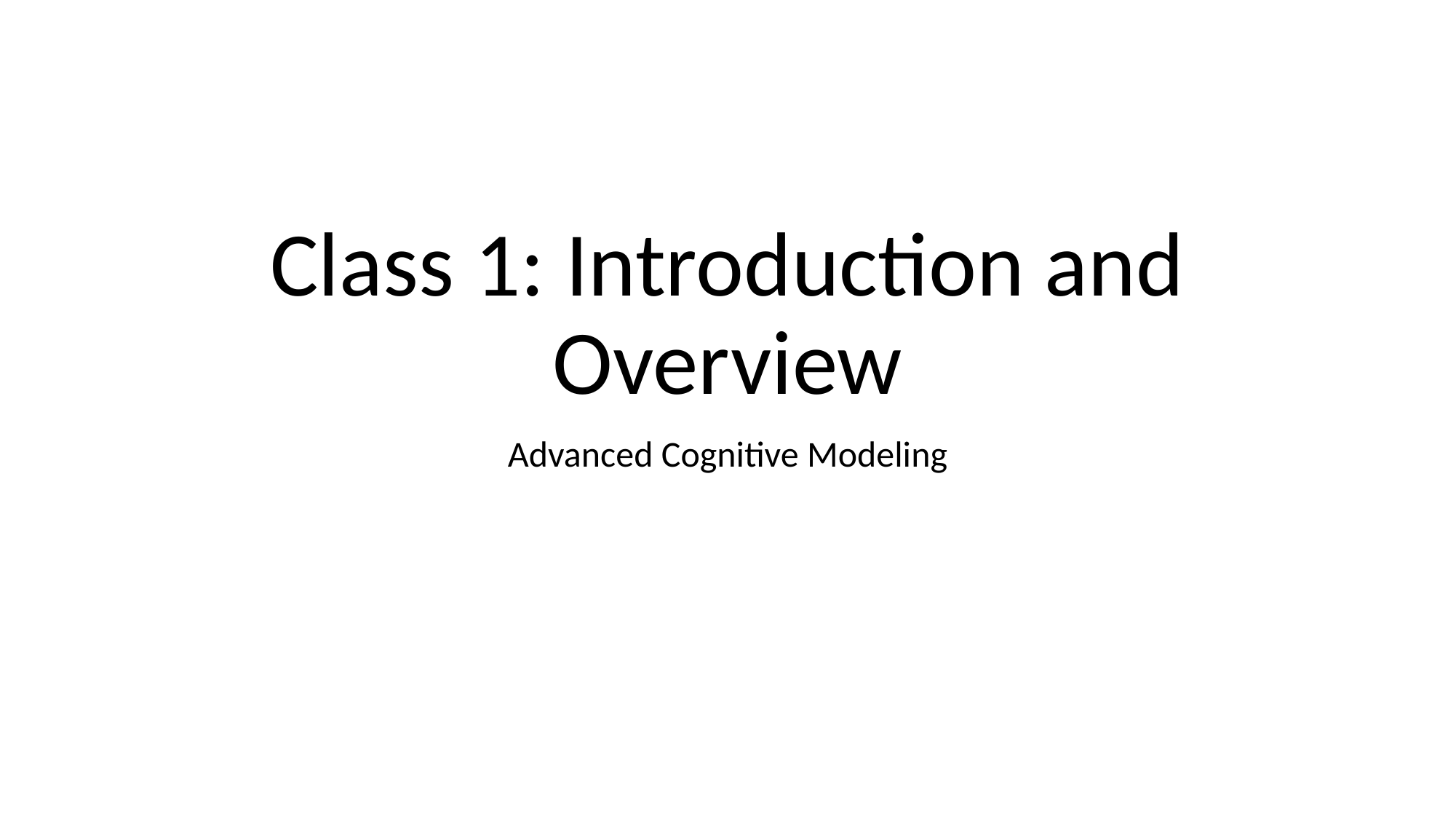

# Class 1: Introduction and Overview
Advanced Cognitive Modeling